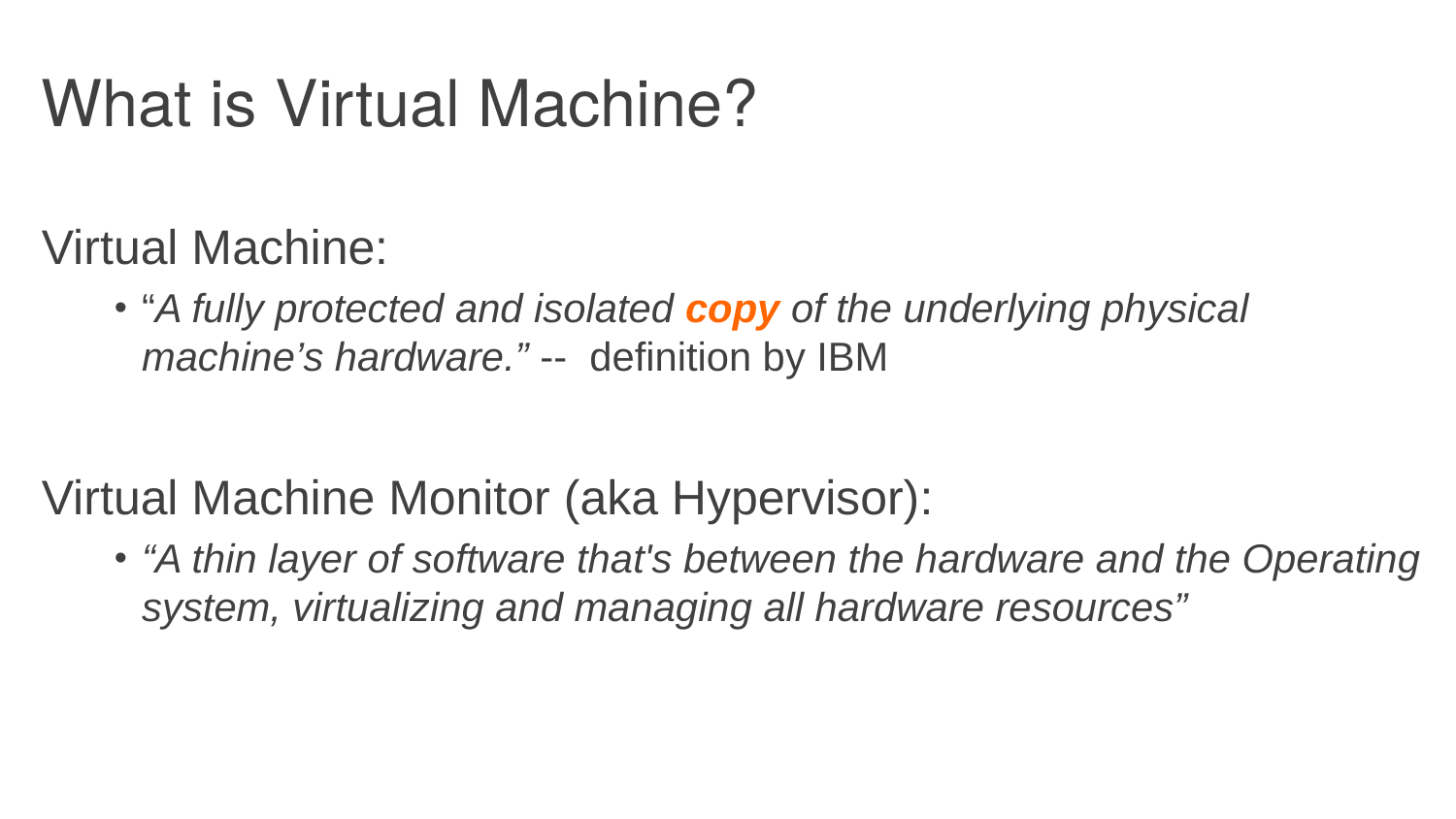

# What is Virtual Machine?
Virtual Machine:
“A fully protected and isolated copy of the underlying physical machine’s hardware.” --  definition by IBM

Virtual Machine Monitor (aka Hypervisor):
“A thin layer of software that's between the hardware and the Operating system, virtualizing and managing all hardware resources”